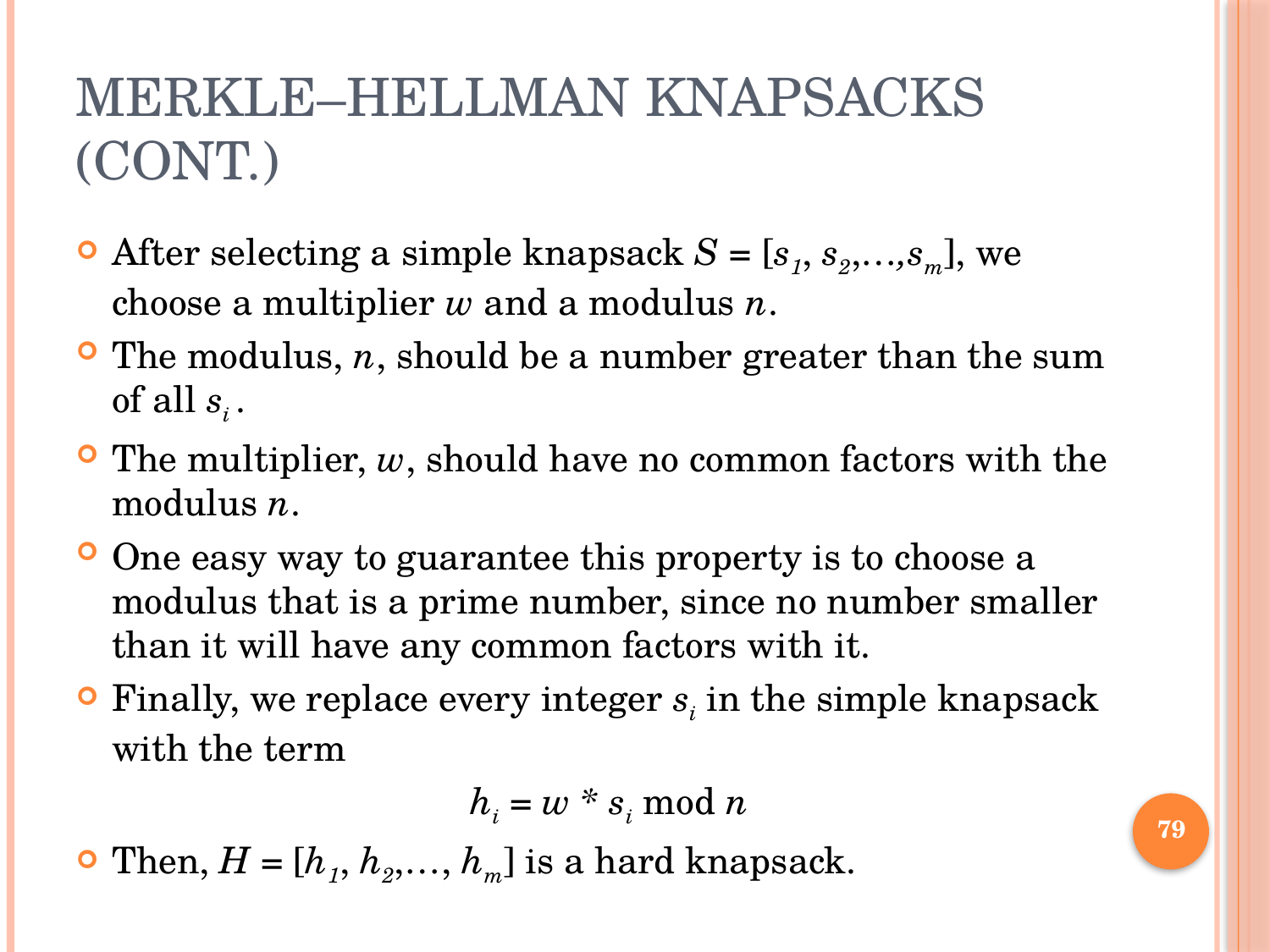

# Merkle–Hellman Knapsacks (cont.)
After selecting a simple knapsack S = [s1, s2,…,sm], we choose a multiplier w and a modulus n.
The modulus, n, should be a number greater than the sum of all si .
The multiplier, w, should have no common factors with the modulus n.
One easy way to guarantee this property is to choose a modulus that is a prime number, since no number smaller than it will have any common factors with it.
Finally, we replace every integer si in the simple knapsack with the term
hi = w * si mod n
Then, H = [h1, h2,…, hm] is a hard knapsack.
79